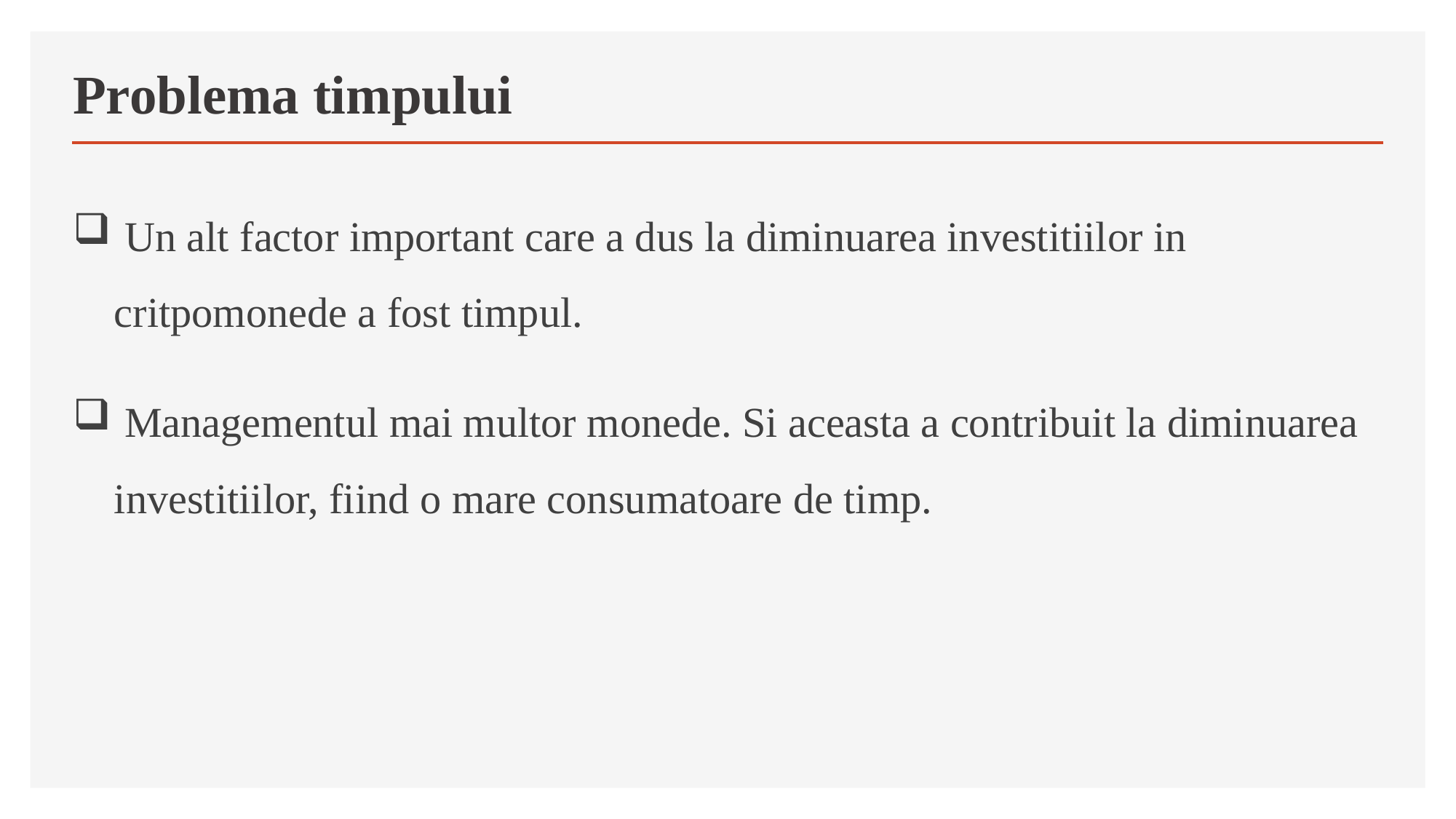

# Problema timpului
 Un alt factor important care a dus la diminuarea investitiilor in critpomonede a fost timpul.
 Managementul mai multor monede. Si aceasta a contribuit la diminuarea investitiilor, fiind o mare consumatoare de timp.